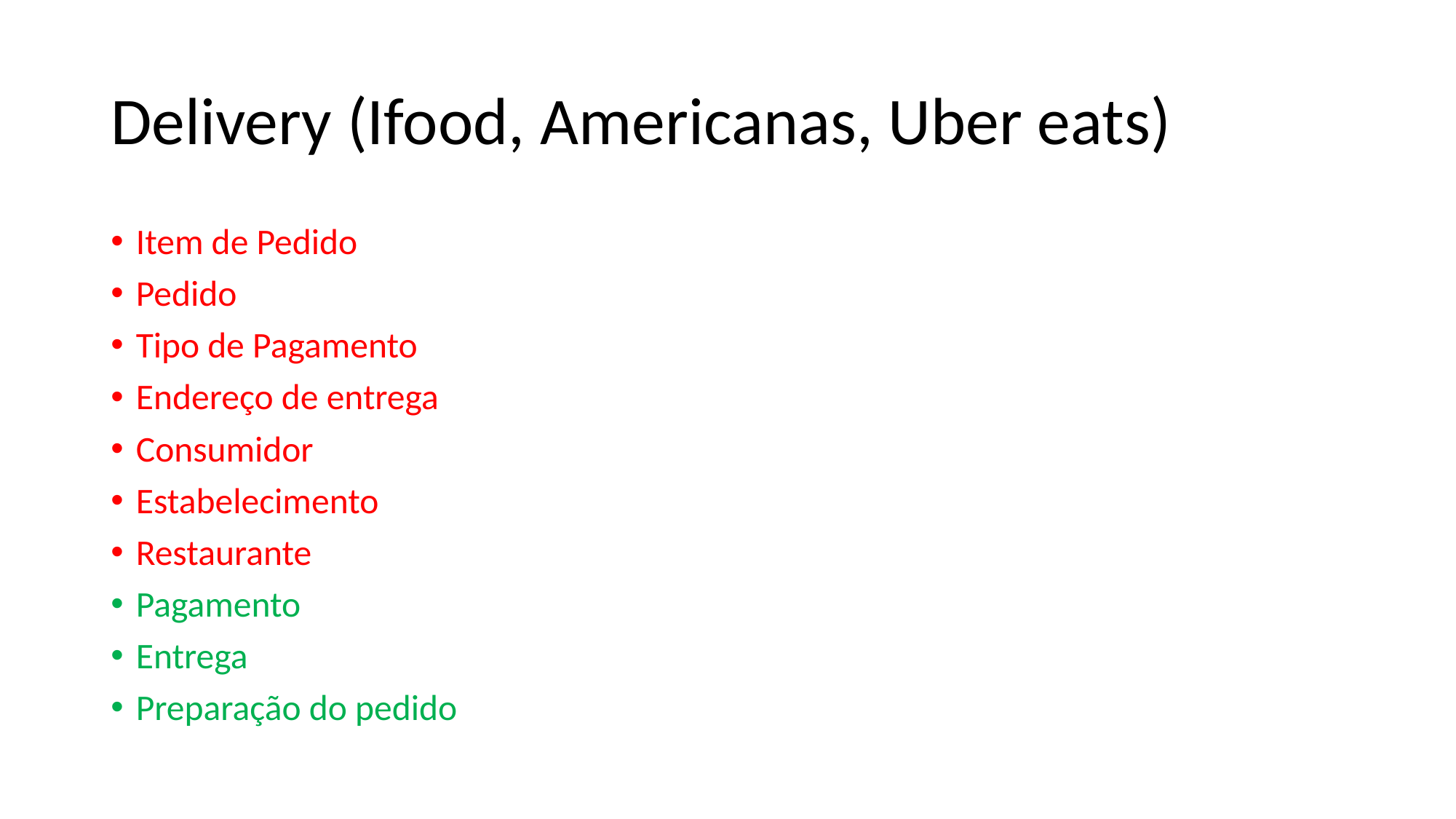

# Delivery (Ifood, Americanas, Uber eats)
Item de Pedido
Pedido
Tipo de Pagamento
Endereço de entrega
Consumidor
Estabelecimento
Restaurante
Pagamento
Entrega
Preparação do pedido